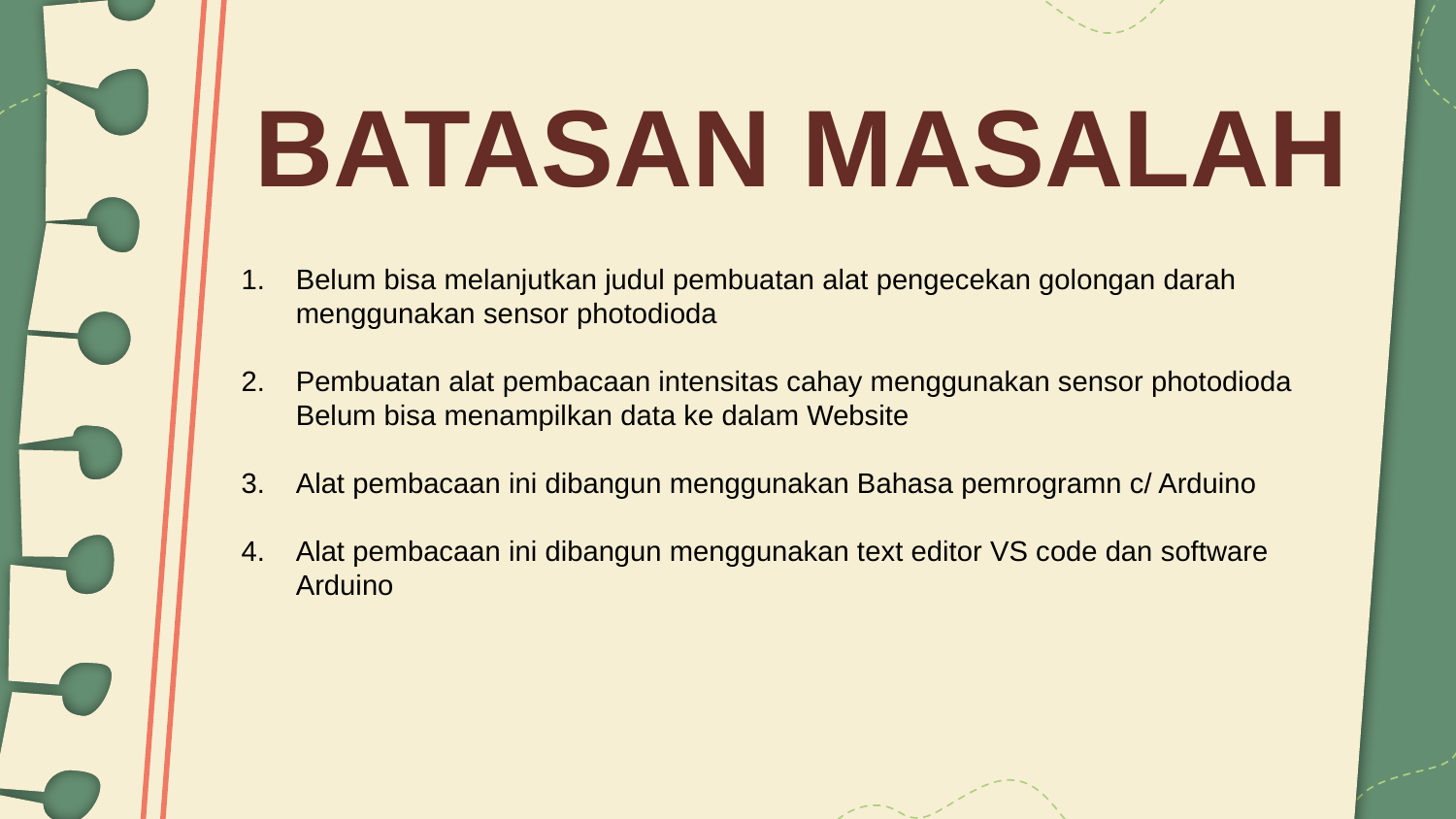

# BATASAN MASALAH
Belum bisa melanjutkan judul pembuatan alat pengecekan golongan darah menggunakan sensor photodioda

Pembuatan alat pembacaan intensitas cahay menggunakan sensor photodioda Belum bisa menampilkan data ke dalam Website

Alat pembacaan ini dibangun menggunakan Bahasa pemrogramn c/ Arduino

Alat pembacaan ini dibangun menggunakan text editor VS code dan software Arduino